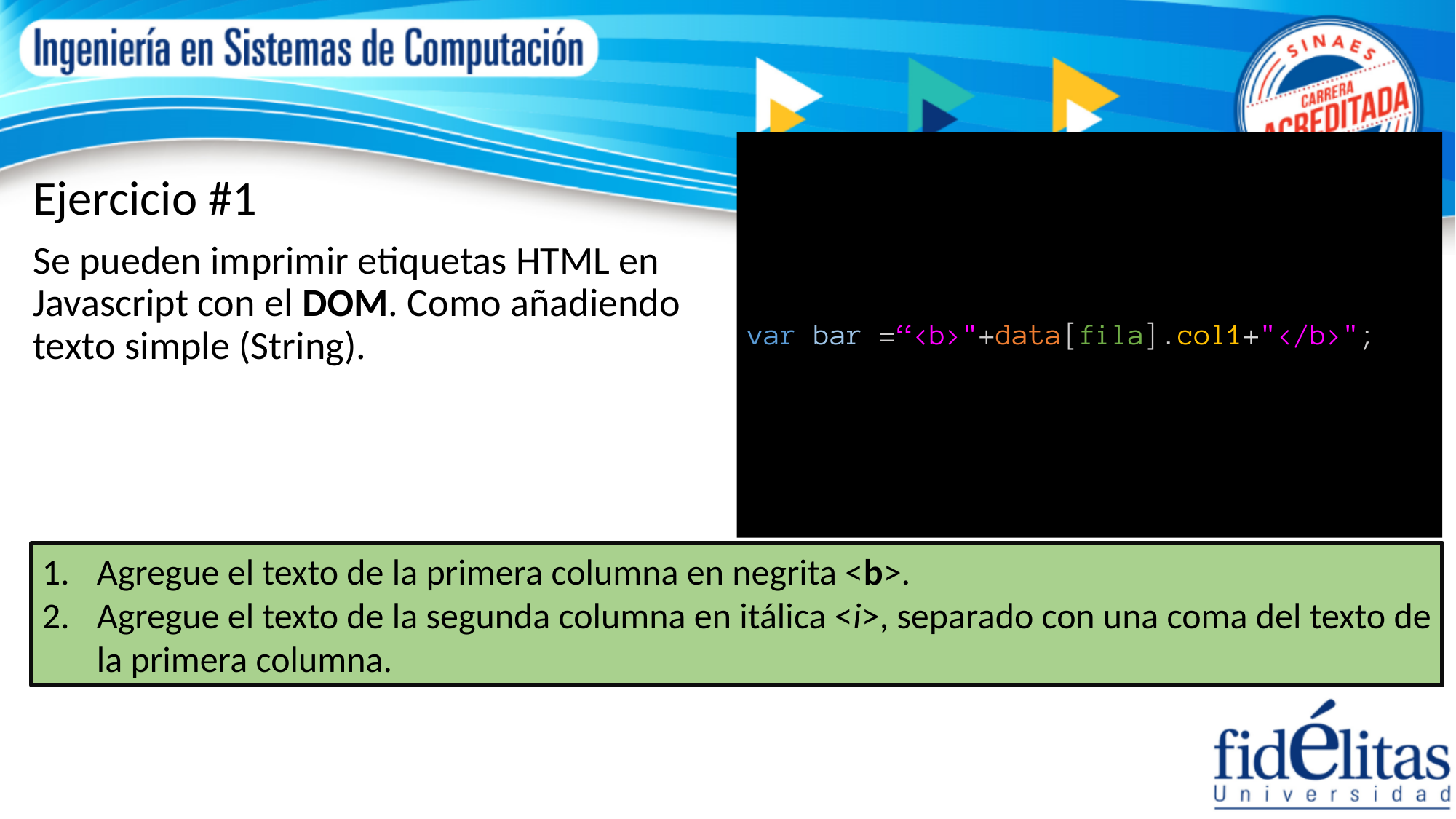

# Ejercicio #1
var bar =“<b>"+data[fila].col1+"</b>";
Se pueden imprimir etiquetas HTML en Javascript con el DOM. Como añadiendo texto simple (String).
Agregue el texto de la primera columna en negrita <b>.
Agregue el texto de la segunda columna en itálica <i>, separado con una coma del texto de la primera columna.